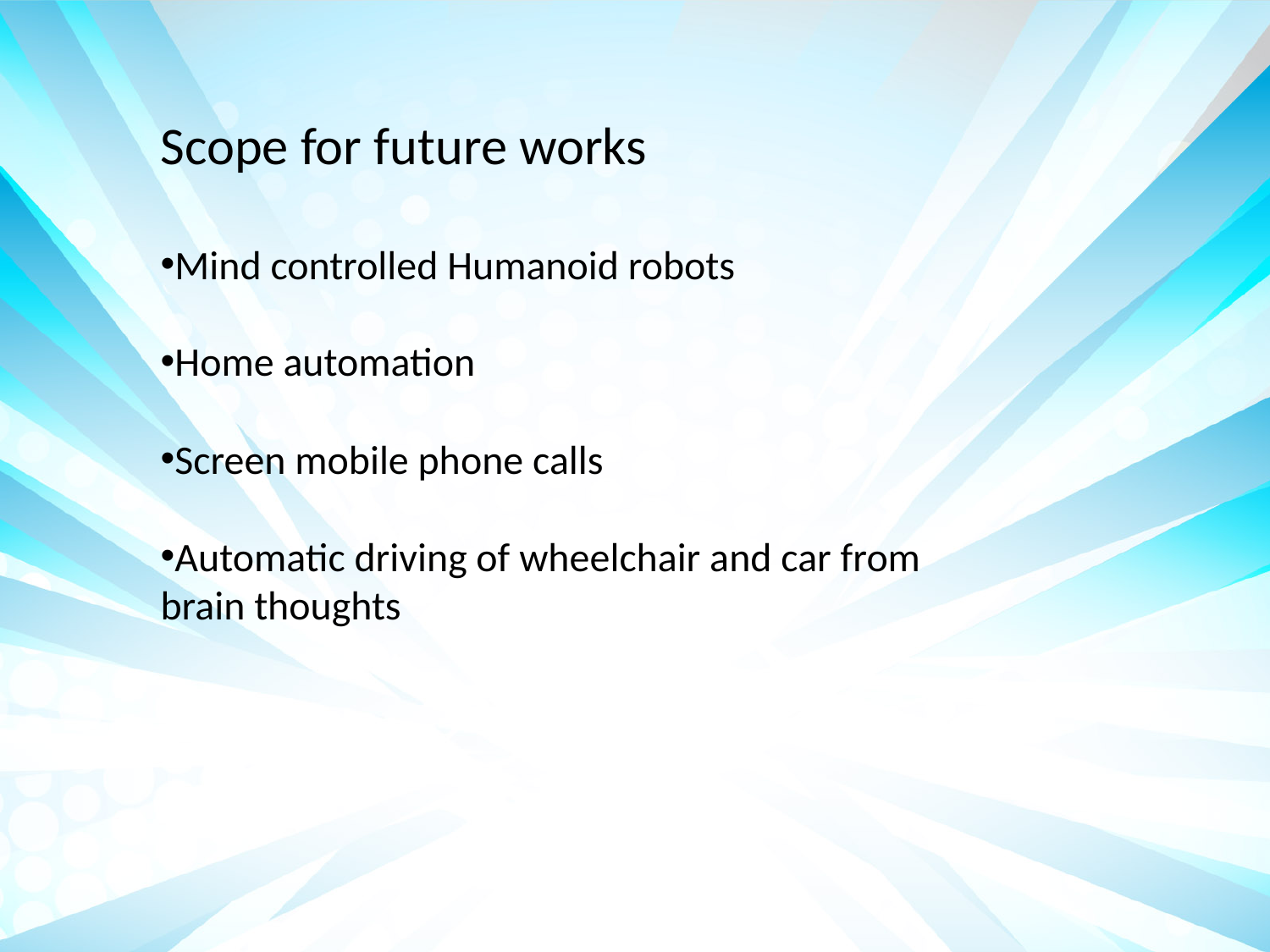

Scope for future works

Mind controlled Humanoid robots

Home automation

Screen mobile phone calls

Automatic driving of wheelchair and car from brain thoughts